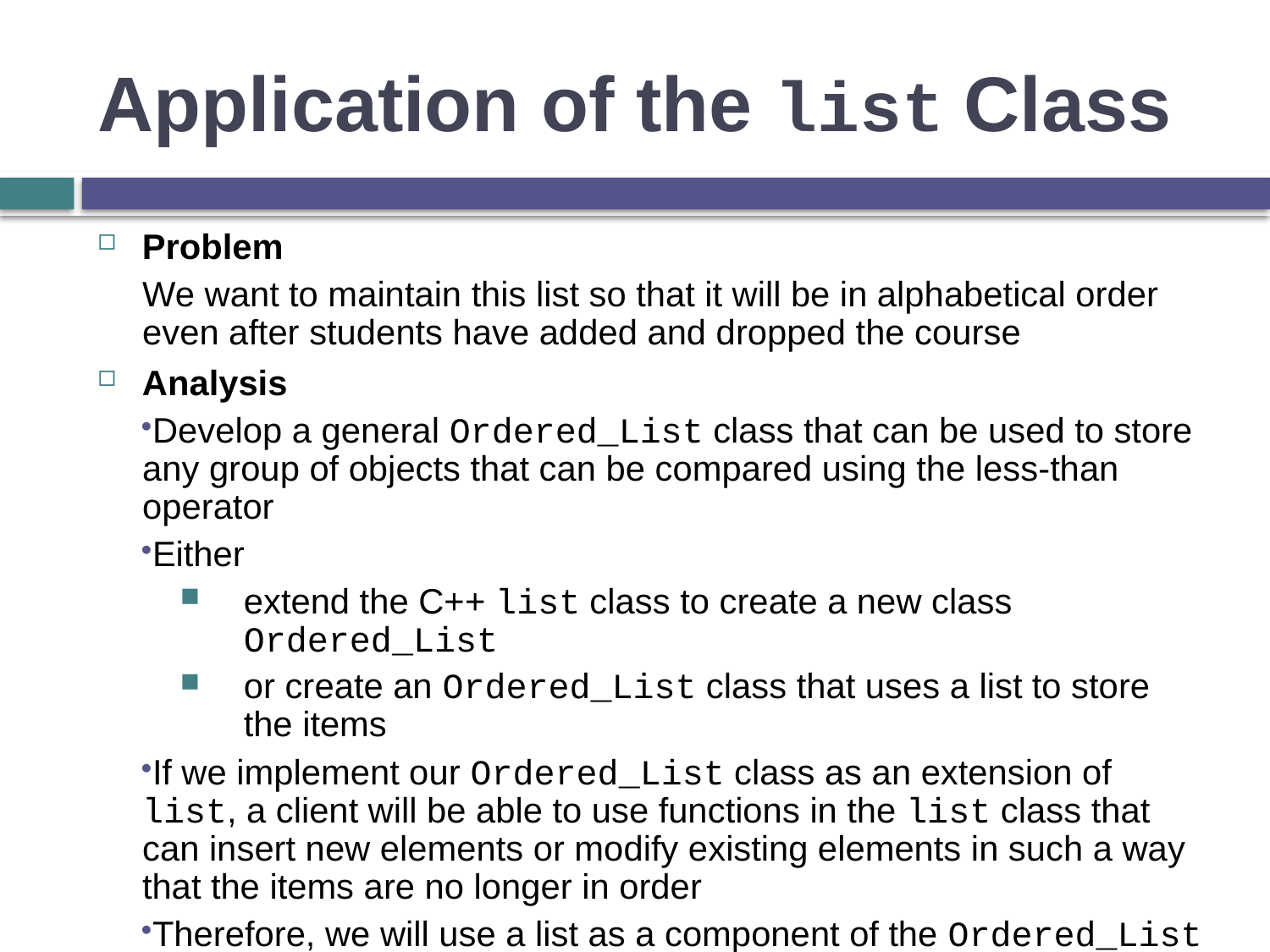

# Application of the list Class
Problem
We want to maintain this list so that it will be in alphabetical order even after students have added and dropped the course
Analysis
Develop a general Ordered_List class that can be used to store any group of objects that can be compared using the less-than operator
Either
extend the C++ list class to create a new class Ordered_List
or create an Ordered_List class that uses a list to store the items
If we implement our Ordered_List class as an extension of list, a client will be able to use functions in the list class that can insert new elements or modify existing elements in such a way that the items are no longer in order
Therefore, we will use a list as a component of the Ordered_List